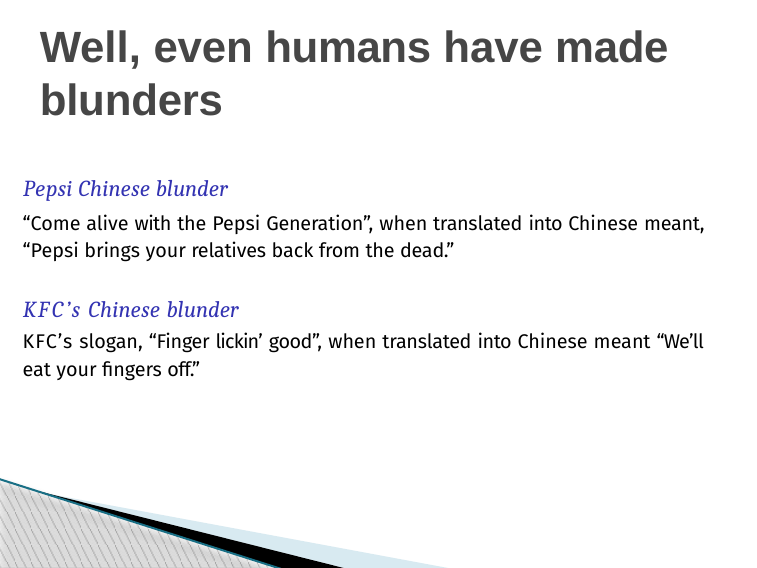

# Well, even humans have made blunders
Pepsi Chinese blunder
“Come alive with the Pepsi Generation”, when translated into Chinese meant, “Pepsi brings your relatives back from the dead.”

KFC’s Chinese blunder
KFC’s slogan, “Finger lickin’ good”, when translated into Chinese meant “We’ll eat your fingers off.”
Module 1: Lecture 2
5 / 14